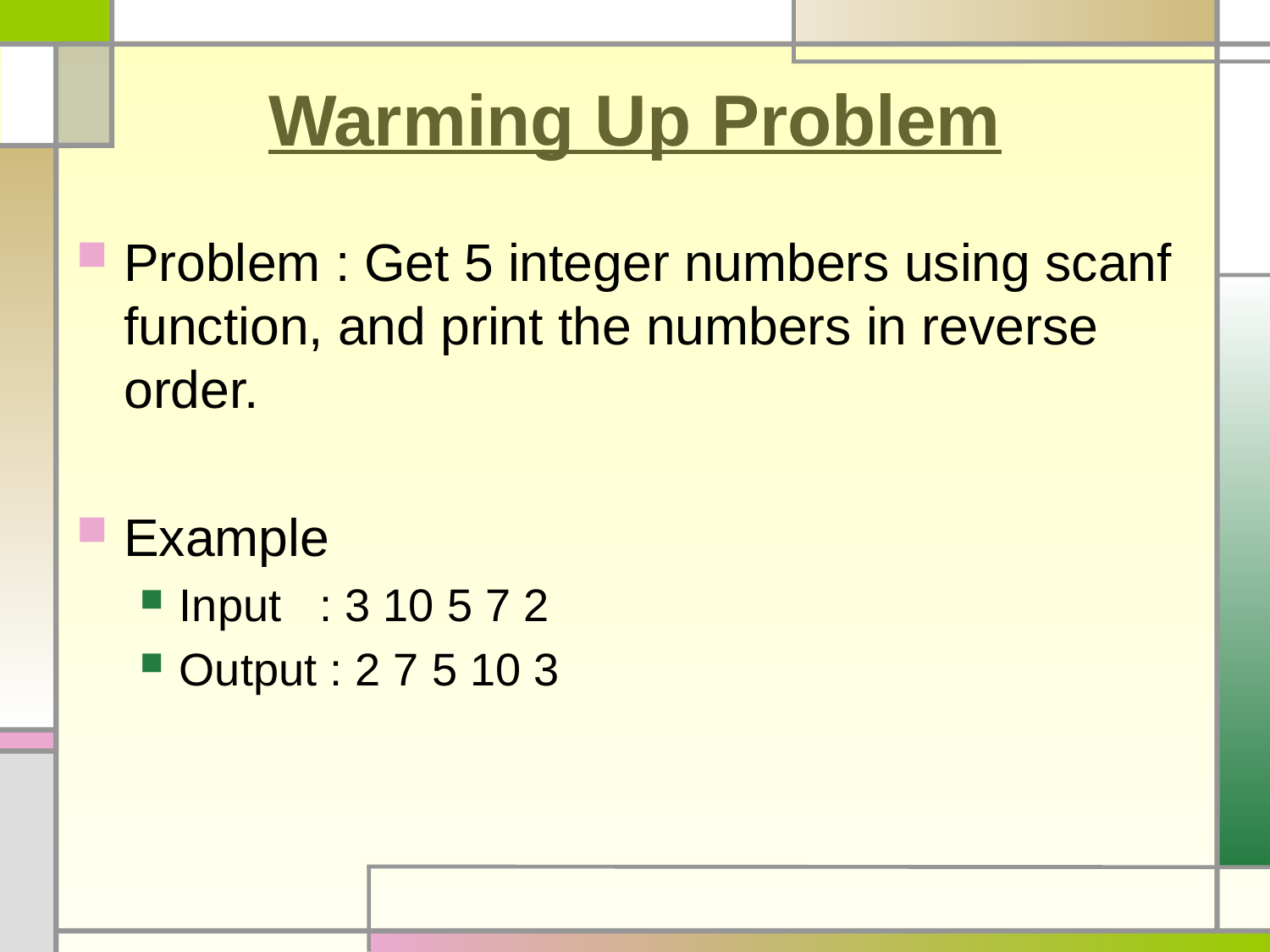

# Warming Up Problem
Problem : Get 5 integer numbers using scanf function, and print the numbers in reverse order.

Example
Input   : 3 10 5 7 2
Output : 2 7 5 10 3